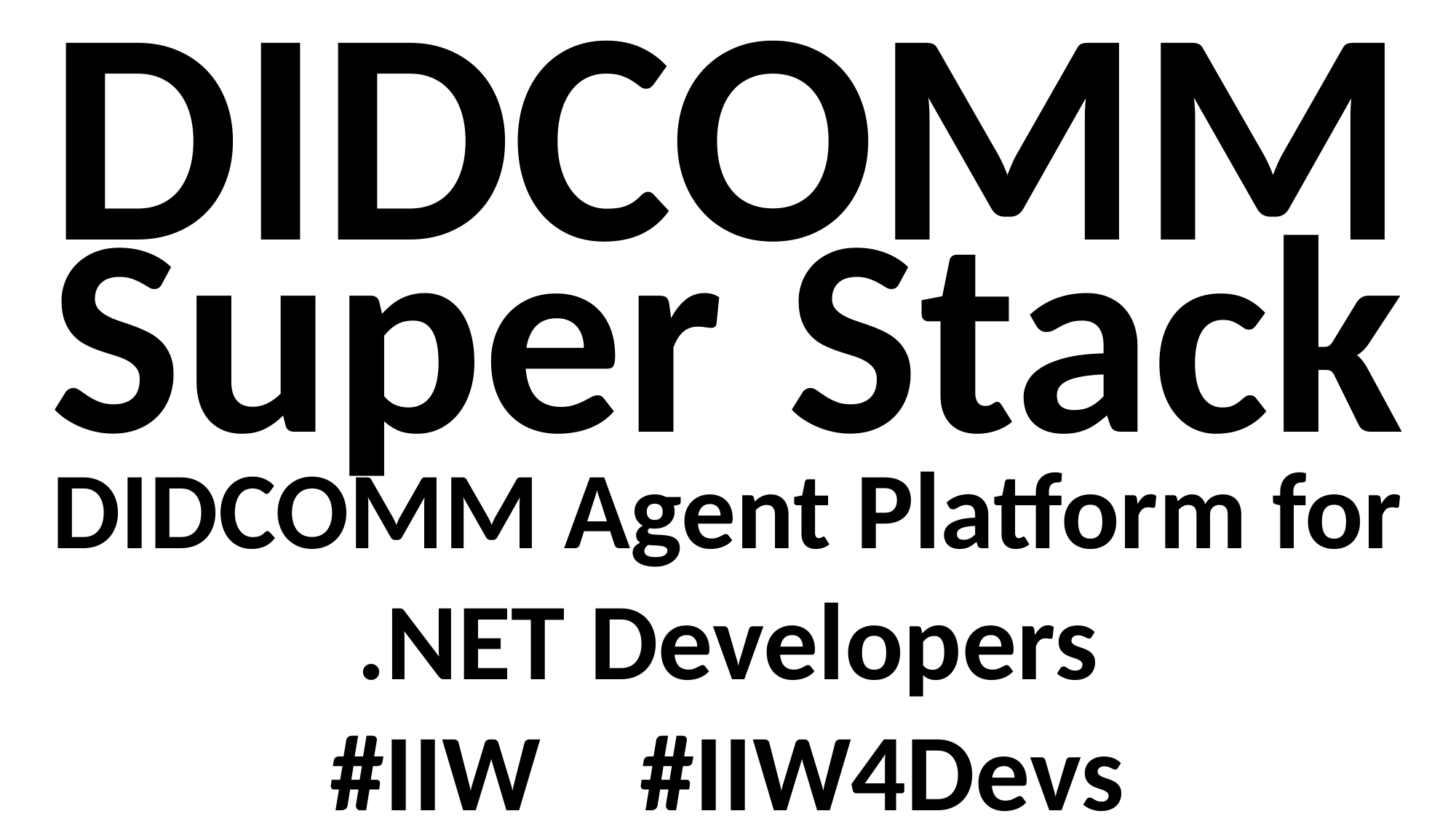

DIDCOMM
Super Stack
DIDCOMM Agent Platform for .NET Developers
#IIW    #IIW4Devs